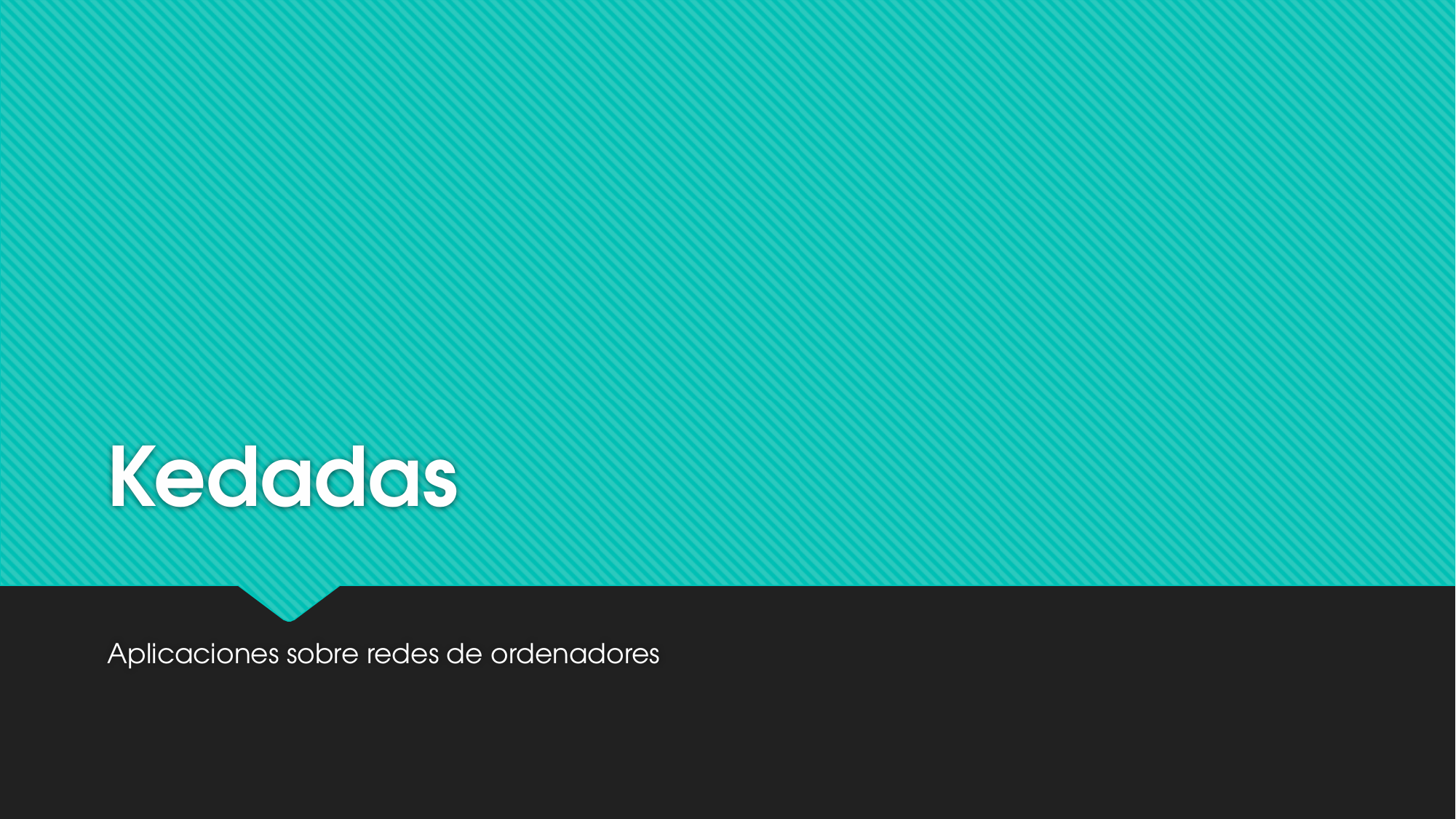

# Kedadas
Aplicaciones sobre redes de ordenadores